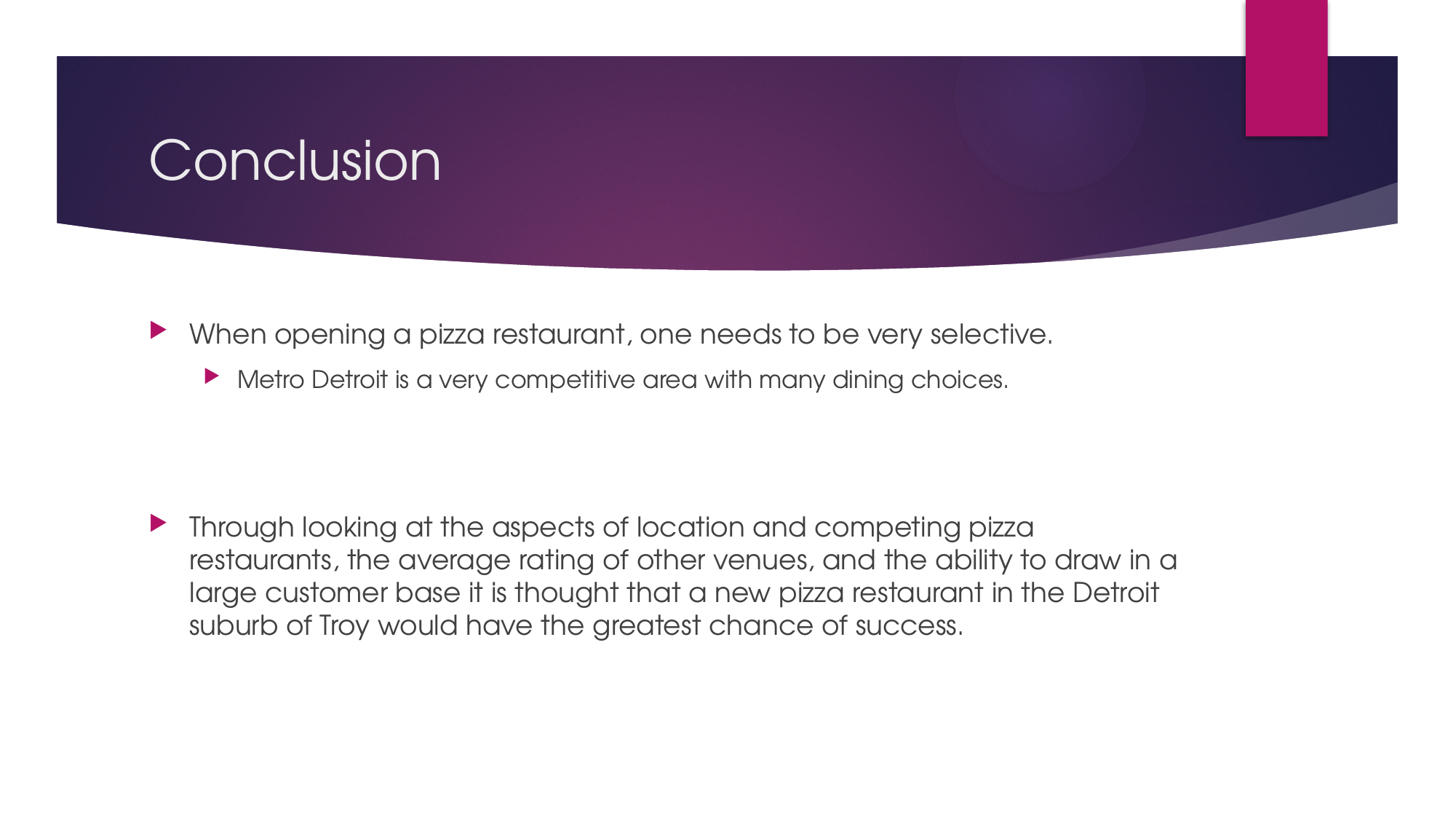

# Conclusion
When opening a pizza restaurant, one needs to be very selective.
Metro Detroit is a very competitive area with many dining choices.

Through looking at the aspects of location and competing pizza restaurants, the average rating of other venues, and the ability to draw in a large customer base it is thought that a new pizza restaurant in the Detroit suburb of Troy would have the greatest chance of success.